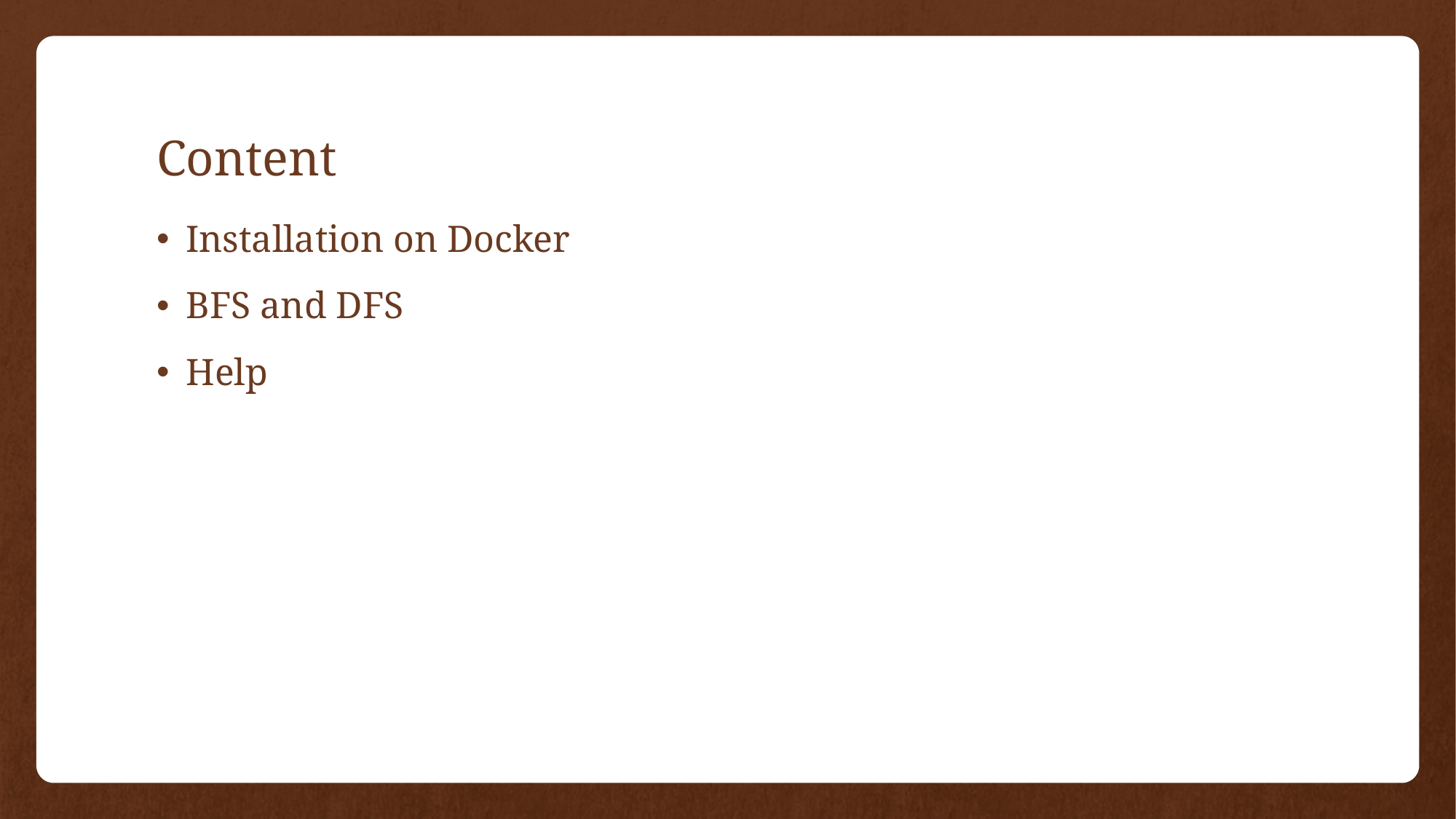

# Content
Installation on Docker
BFS and DFS
Help